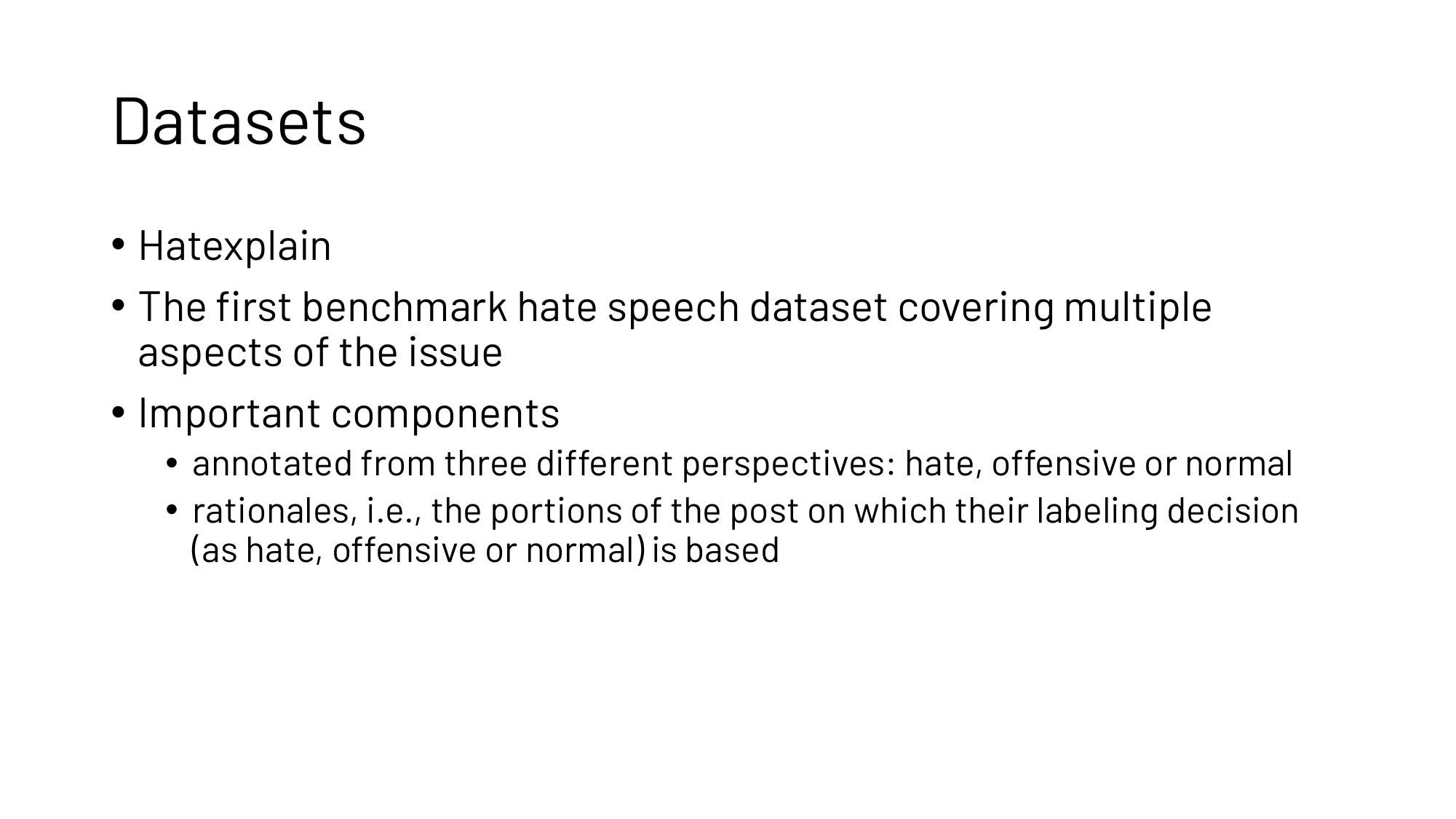

# Datasets
Hatexplain
The first benchmark hate speech dataset covering multiple aspects of the issue
Important components
annotated from three different perspectives: hate, offensive or normal
rationales, i.e., the portions of the post on which their labeling decision (as hate, offensive or normal) is based